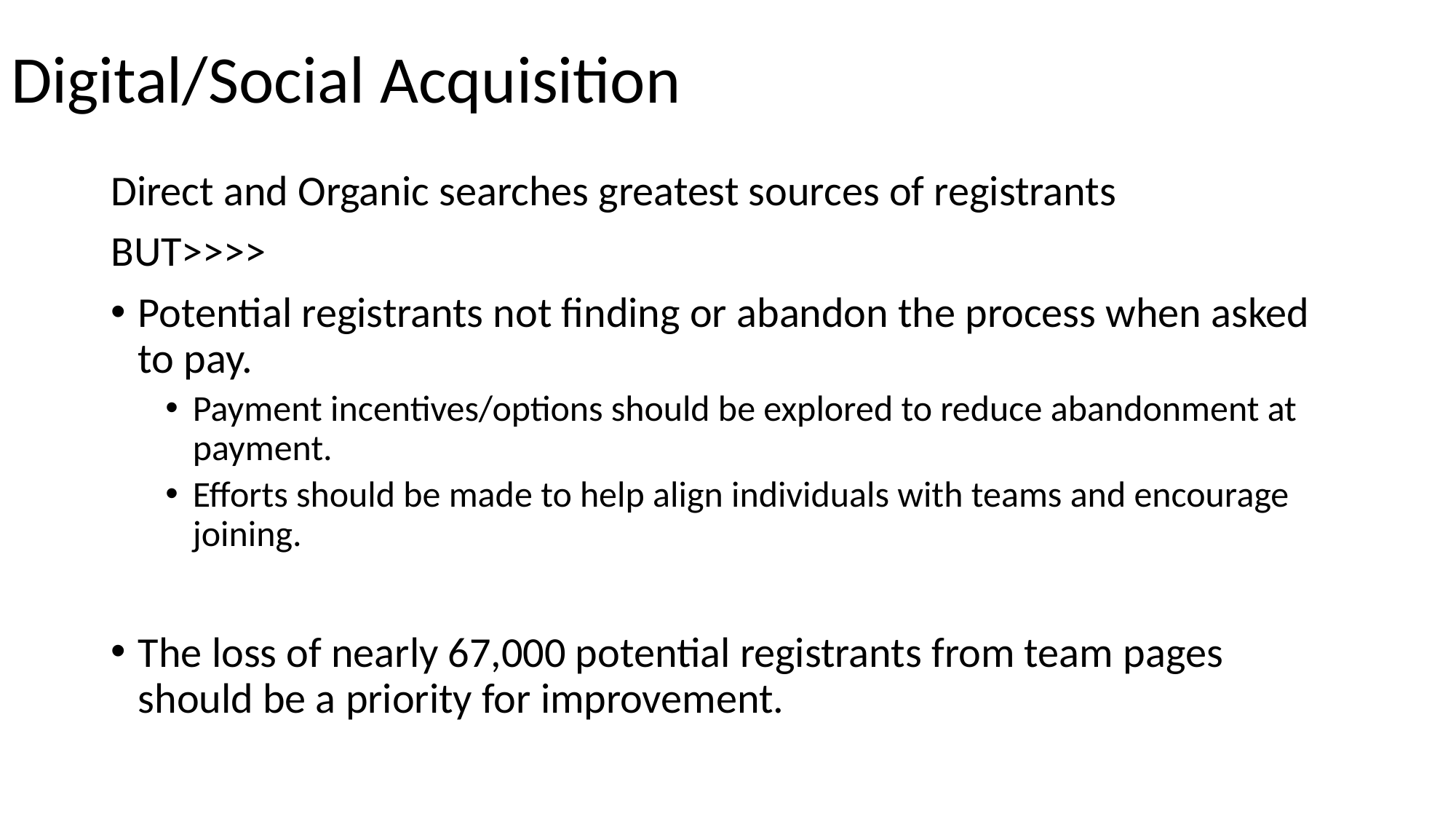

# Digital/Social Acquisition
Direct and Organic searches greatest sources of registrants
BUT>>>>
Potential registrants not finding or abandon the process when asked to pay.
Payment incentives/options should be explored to reduce abandonment at payment.
Efforts should be made to help align individuals with teams and encourage joining.

The loss of nearly 67,000 potential registrants from team pages should be a priority for improvement.